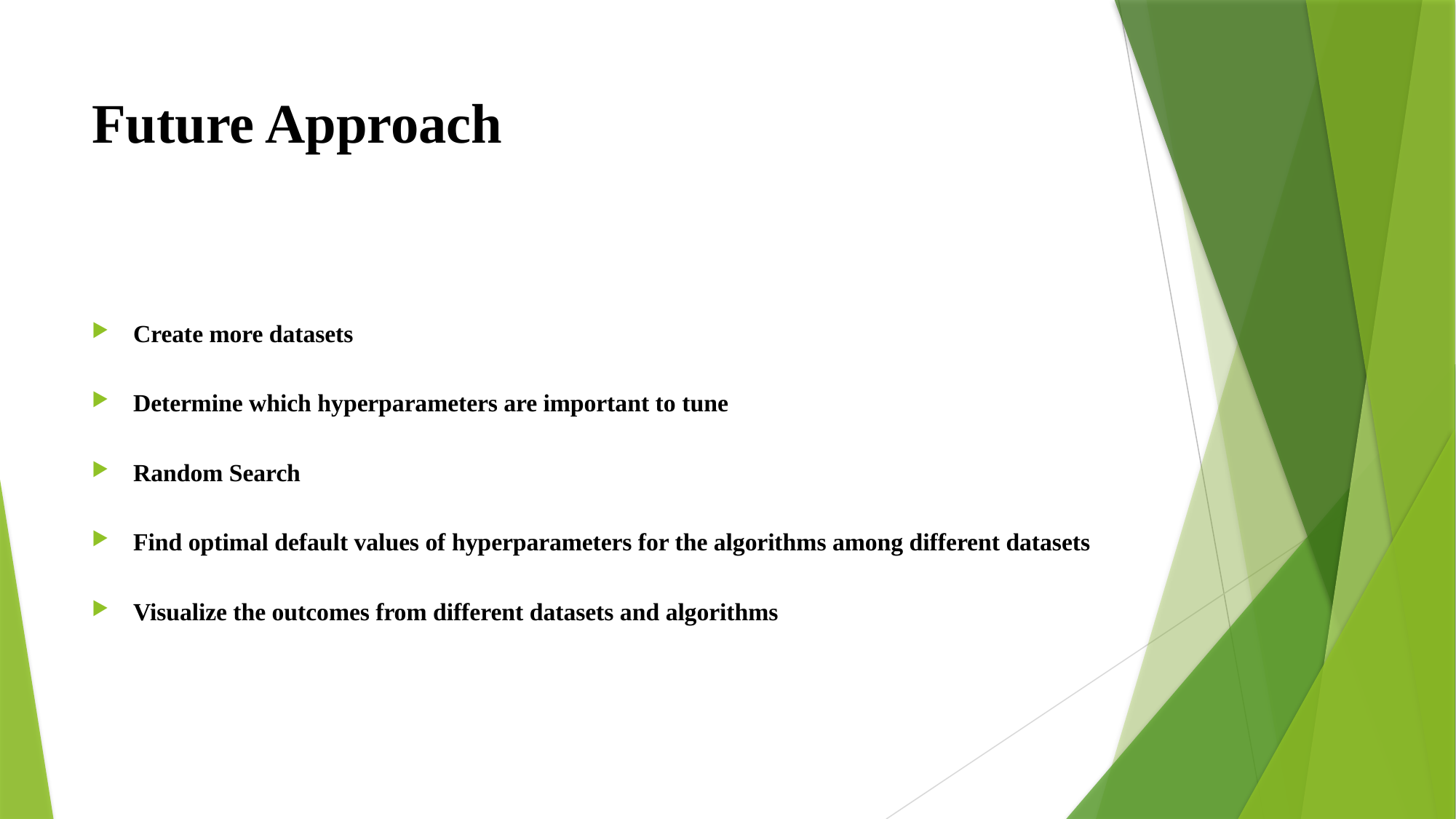

# Future Approach
Create more datasets
Determine which hyperparameters are important to tune
Random Search
Find optimal default values of hyperparameters for the algorithms among different datasets
Visualize the outcomes from different datasets and algorithms